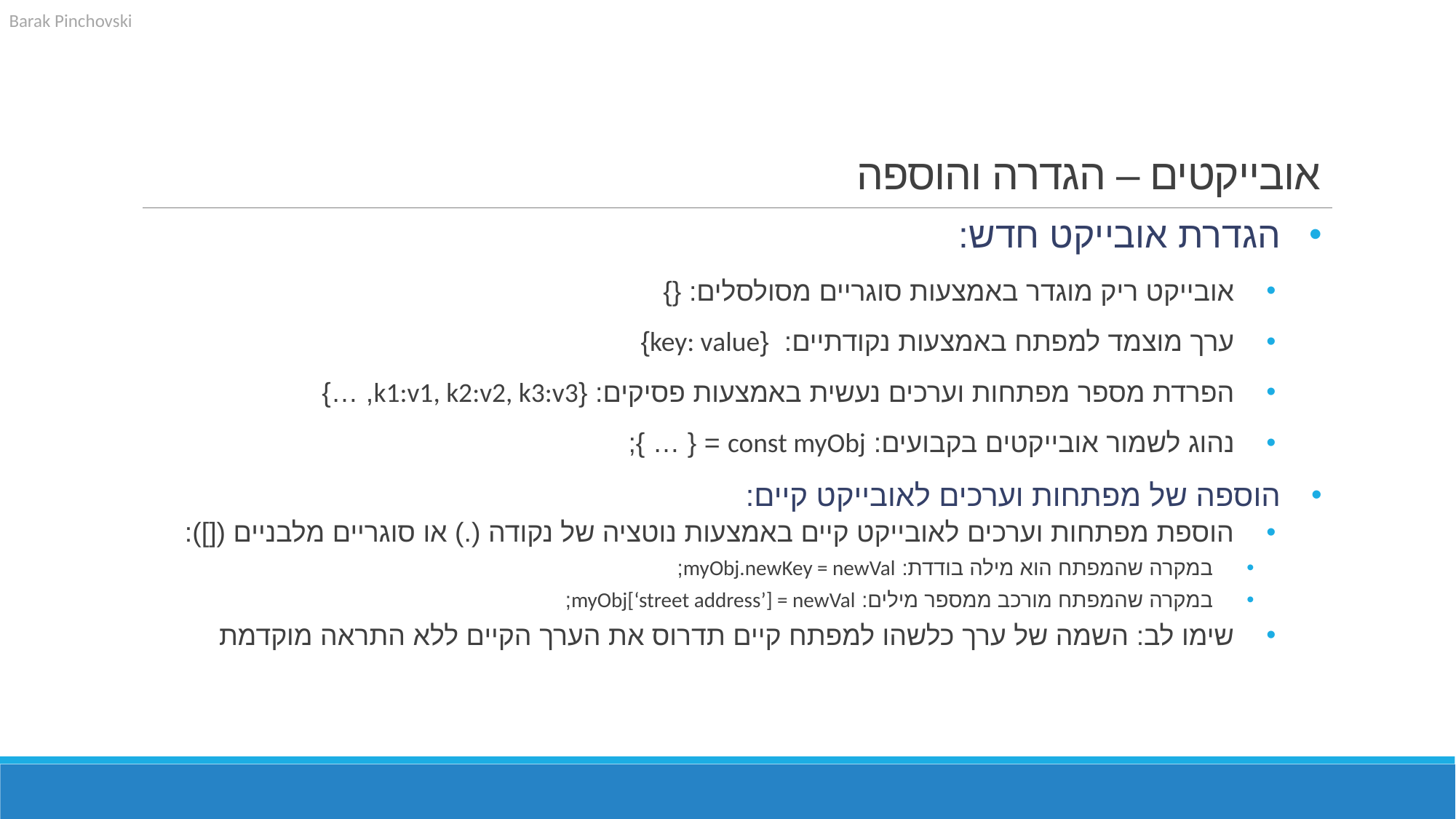

# אובייקטים – הגדרה והוספה
הגדרת אובייקט חדש:
אובייקט ריק מוגדר באמצעות סוגריים מסולסלים: {}
ערך מוצמד למפתח באמצעות נקודתיים:  {key: value}
הפרדת מספר מפתחות וערכים נעשית באמצעות פסיקים: {k1:v1, k2:v2, k3:v3, …}
נהוג לשמור אובייקטים בקבועים: const myObj = { … };
הוספה של מפתחות וערכים לאובייקט קיים:
הוספת מפתחות וערכים לאובייקט קיים באמצעות נוטציה של נקודה (.) או סוגריים מלבניים ([]):
במקרה שהמפתח הוא מילה בודדת: myObj.newKey = newVal;
במקרה שהמפתח מורכב ממספר מילים: myObj[‘street address’] = newVal;
שימו לב: השמה של ערך כלשהו למפתח קיים תדרוס את הערך הקיים ללא התראה מוקדמת